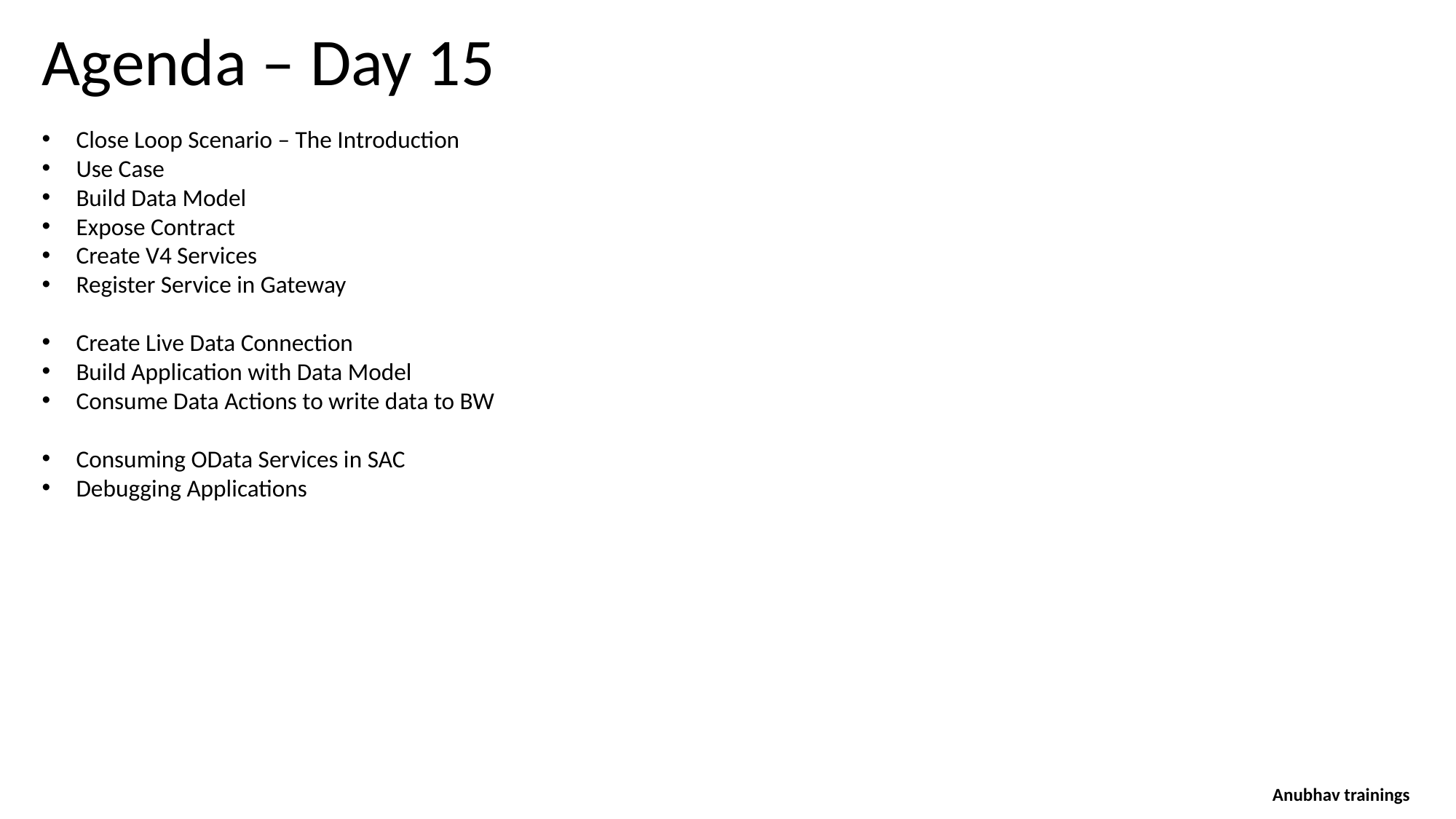

Agenda – Day 15
Close Loop Scenario – The Introduction
Use Case
Build Data Model
Expose Contract
Create V4 Services
Register Service in Gateway

Create Live Data Connection
Build Application with Data Model
Consume Data Actions to write data to BW

Consuming OData Services in SAC
Debugging Applications

Anubhav trainings